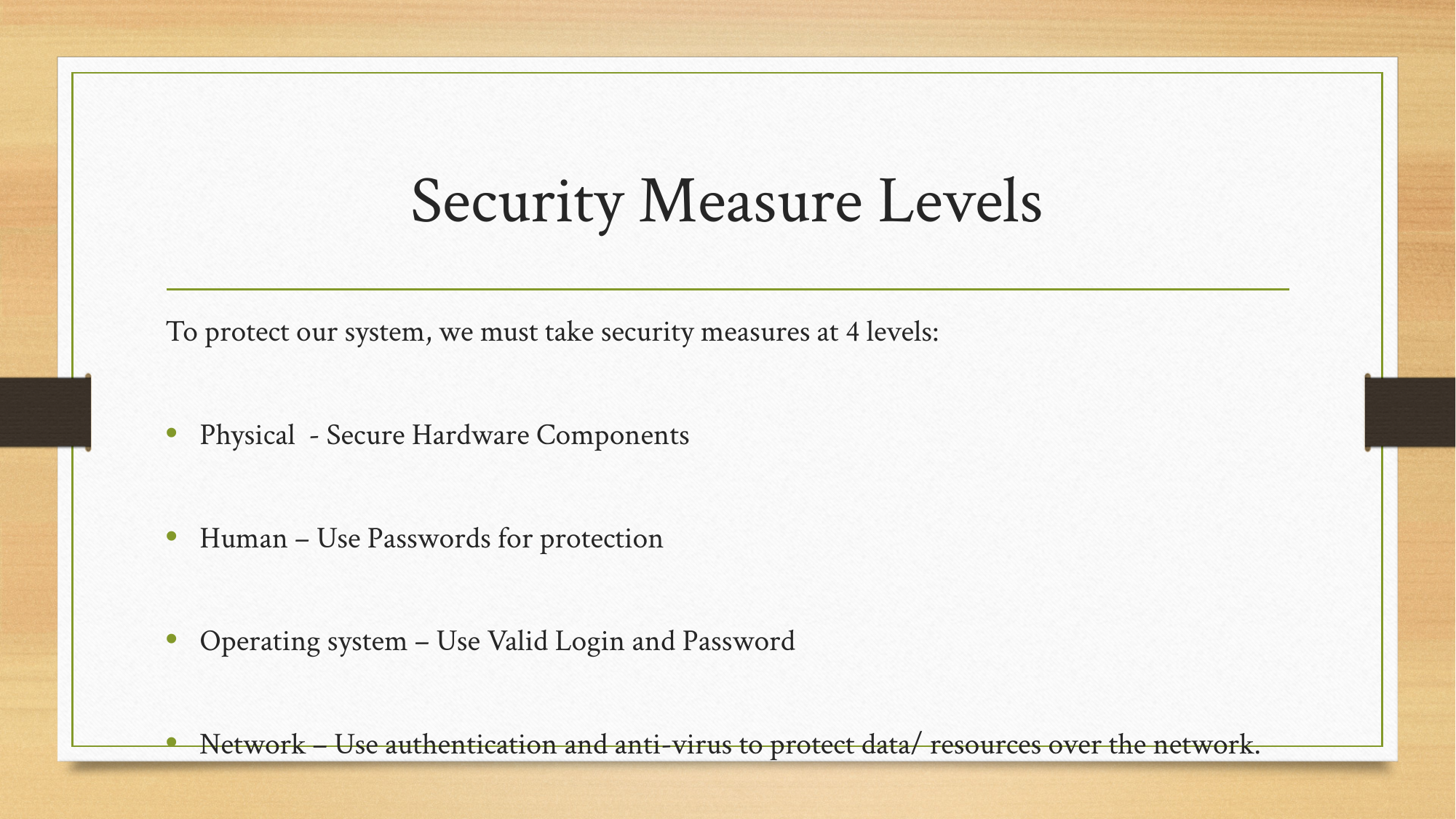

# Security Measure Levels
To protect our system, we must take security measures at 4 levels:

Physical  - Secure Hardware Components

Human – Use Passwords for protection

Operating system – Use Valid Login and Password

Network – Use authentication and anti-virus to protect data/ resources over the network.